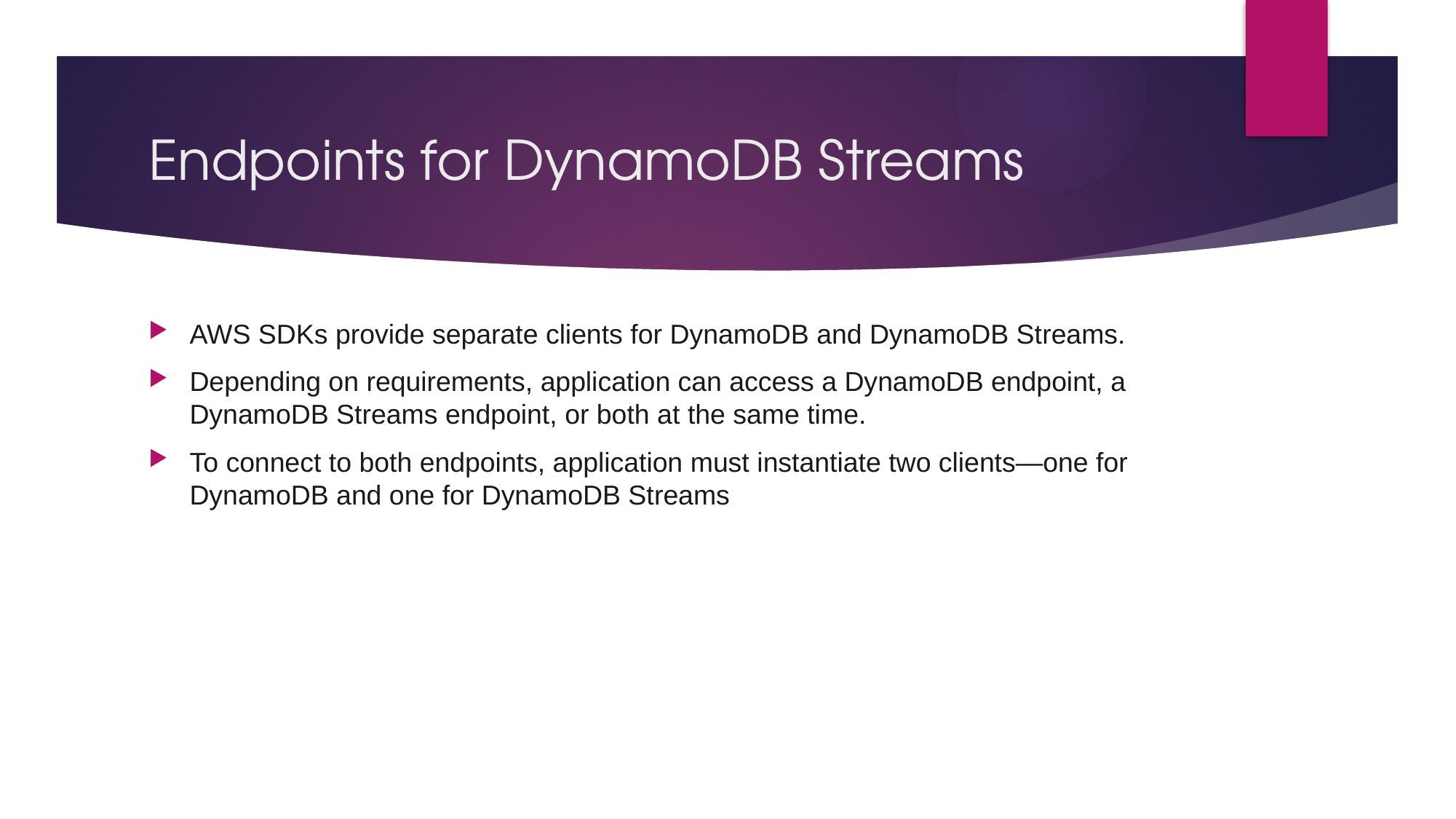

# Endpoints for DynamoDB Streams
AWS SDKs provide separate clients for DynamoDB and DynamoDB Streams.
Depending on requirements, application can access a DynamoDB endpoint, a DynamoDB Streams endpoint, or both at the same time.
To connect to both endpoints, application must instantiate two clients—one for DynamoDB and one for DynamoDB Streams